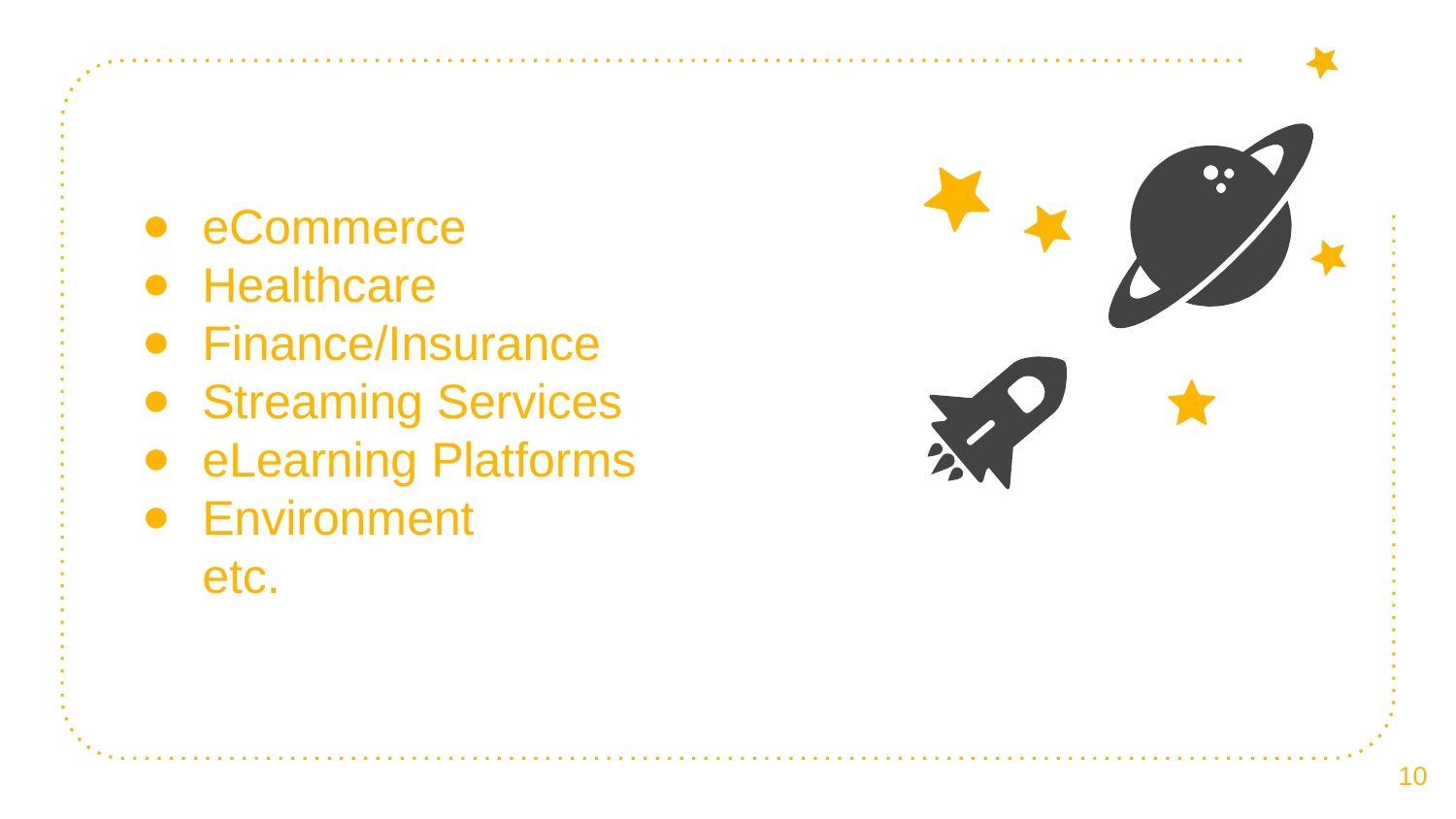

eCommerce
Healthcare
Finance/Insurance
Streaming Services
eLearning Platforms
Environment
etc.
10